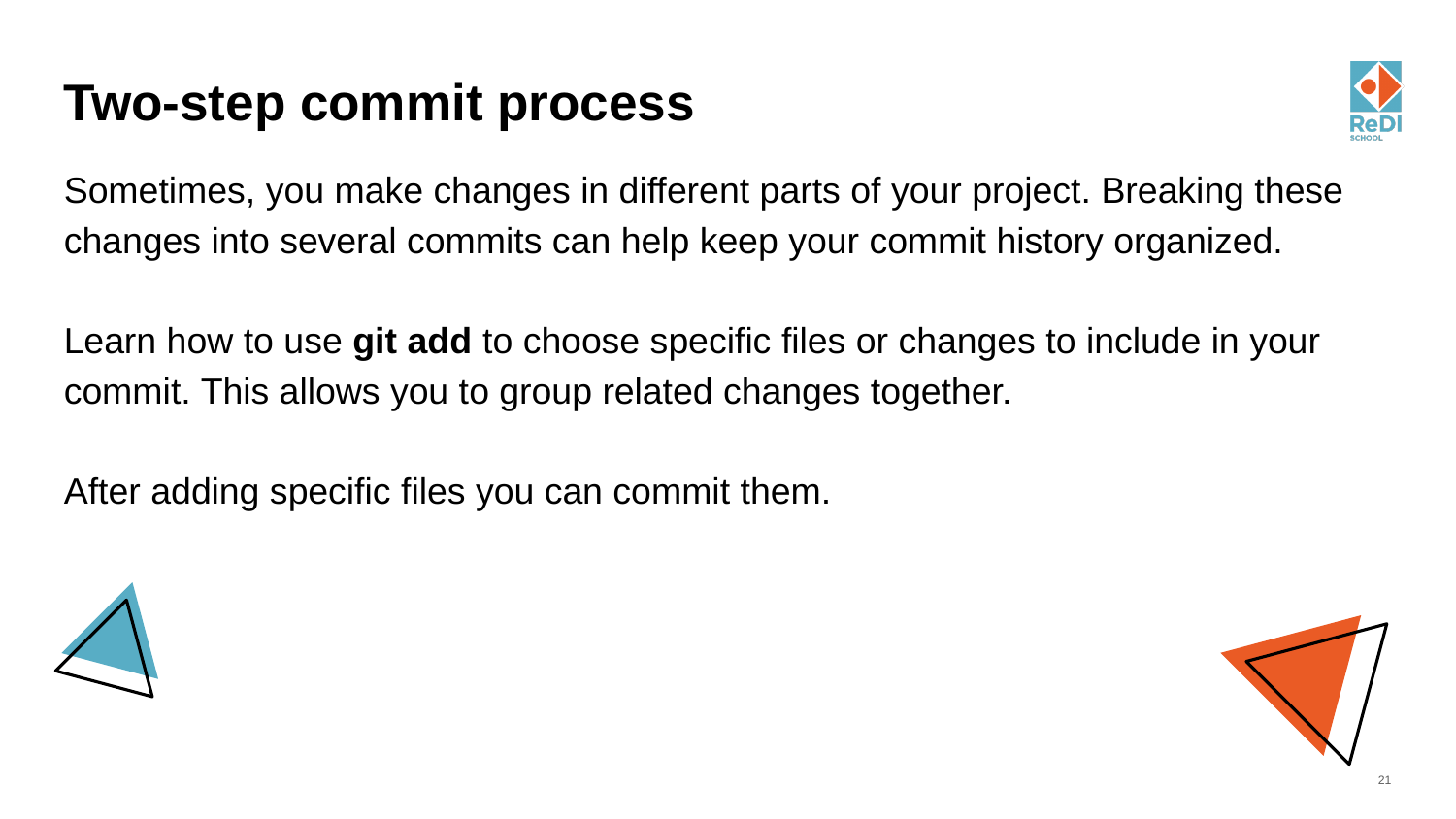

Two-step commit process
Sometimes, you make changes in different parts of your project. Breaking these changes into several commits can help keep your commit history organized.

Learn how to use git add to choose specific files or changes to include in your commit. This allows you to group related changes together.

After adding specific files you can commit them.

21